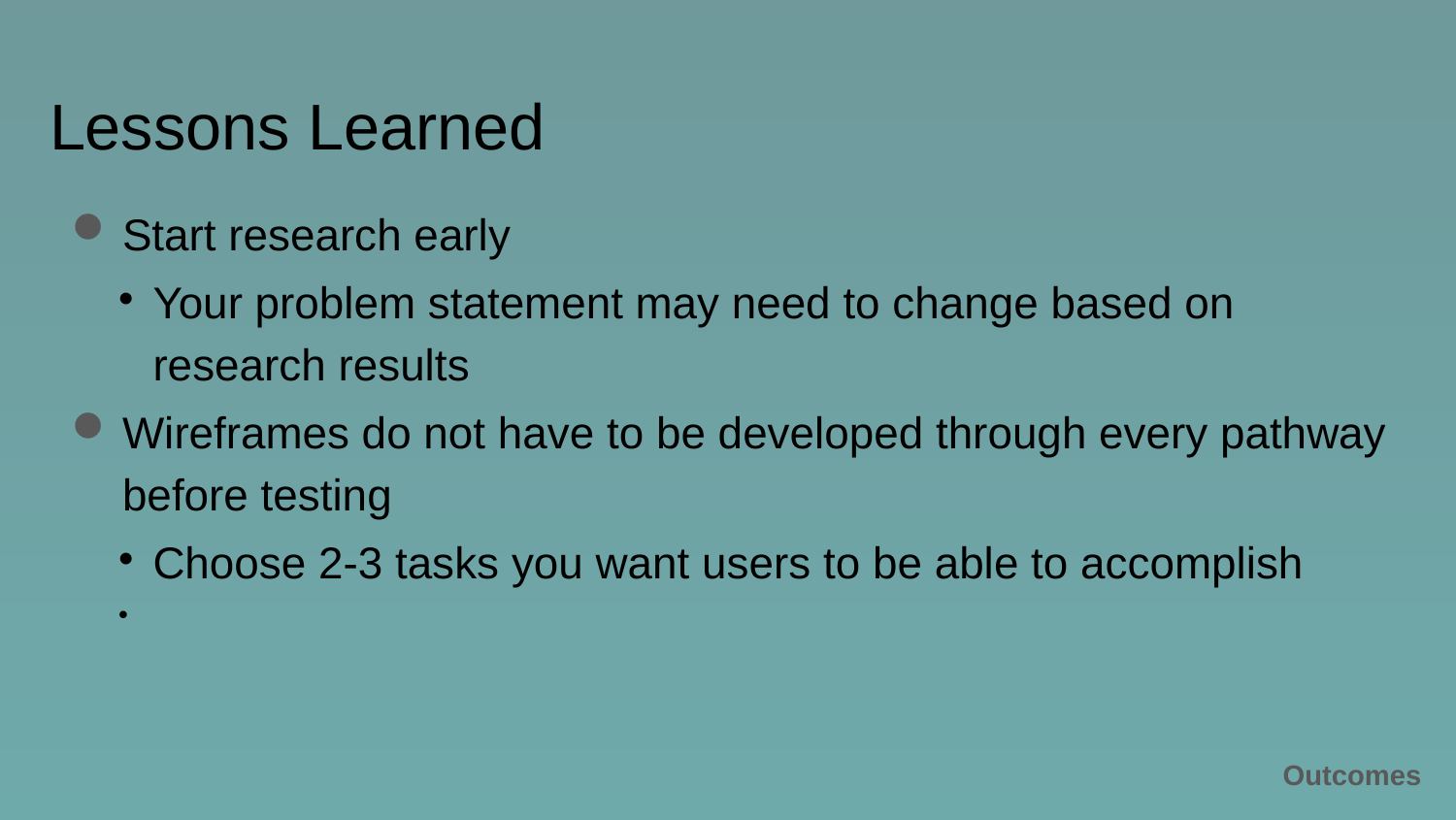

# Lessons Learned

Start research early
Your problem statement may need to change based on research results
Wireframes do not have to be developed through every pathway before testing
Choose 2-3 tasks you want users to be able to accomplish

Outcomes